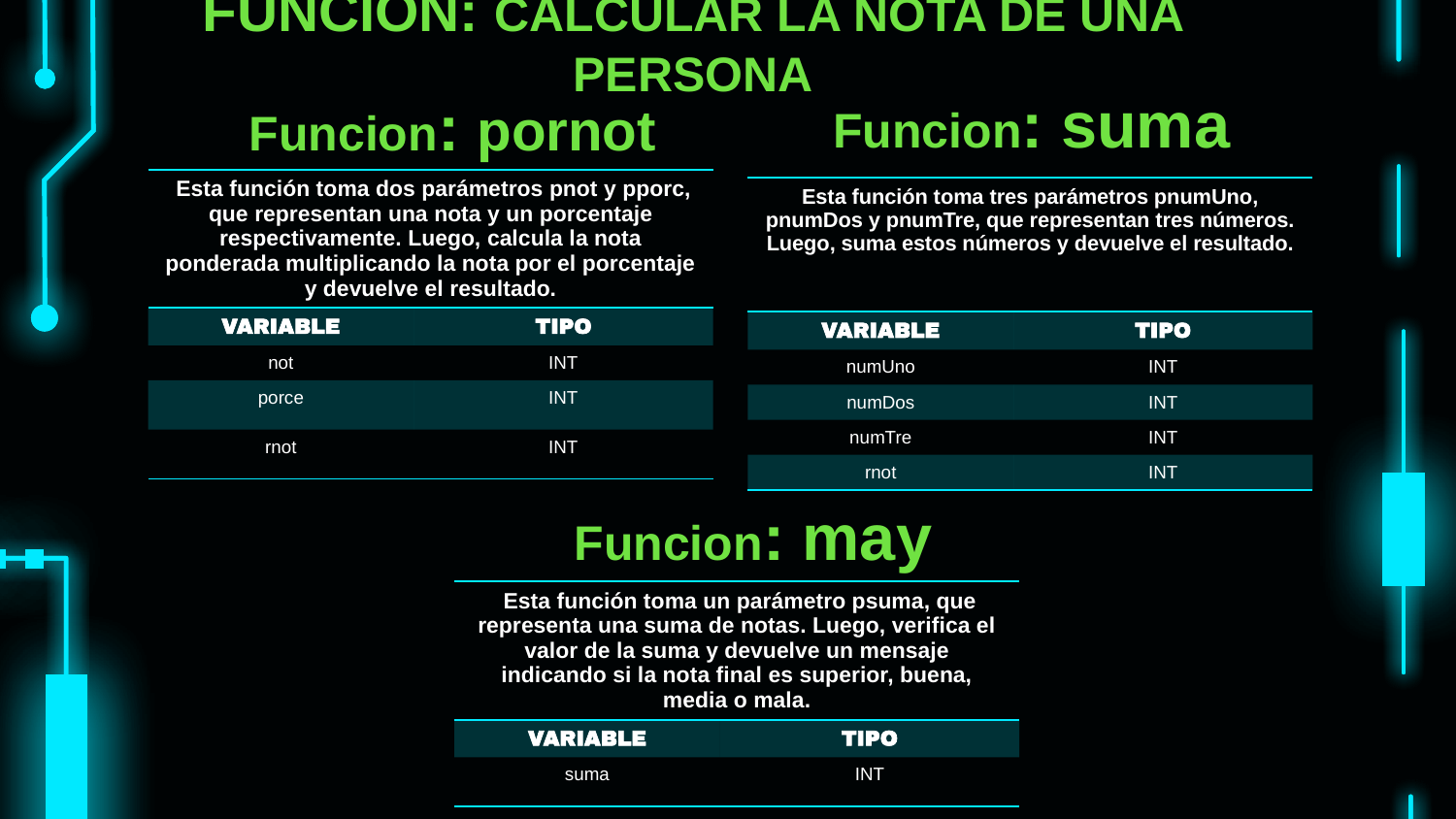

# FUNCION: CALCULAR LA NOTA DE UNA PERSONA
Funcion: suma
Funcion: pornot
| Esta función toma dos parámetros pnot y pporc, que representan una nota y un porcentaje respectivamente. Luego, calcula la nota ponderada multiplicando la nota por el porcentaje y devuelve el resultado. |  |
| --- | --- |
| VARIABLE | TIPO |
| not | INT |
| porce | INT |
| rnot | INT |
| Esta función toma tres parámetros pnumUno, pnumDos y pnumTre, que representan tres números. Luego, suma estos números y devuelve el resultado. |  |
| --- | --- |
| VARIABLE | TIPO |
| numUno | INT |
| numDos | INT |
| numTre | INT |
| rnot | INT |
Funcion: may
| Esta función toma un parámetro psuma, que representa una suma de notas. Luego, verifica el valor de la suma y devuelve un mensaje indicando si la nota final es superior, buena, media o mala. |  |
| --- | --- |
| VARIABLE | TIPO |
| suma | INT |